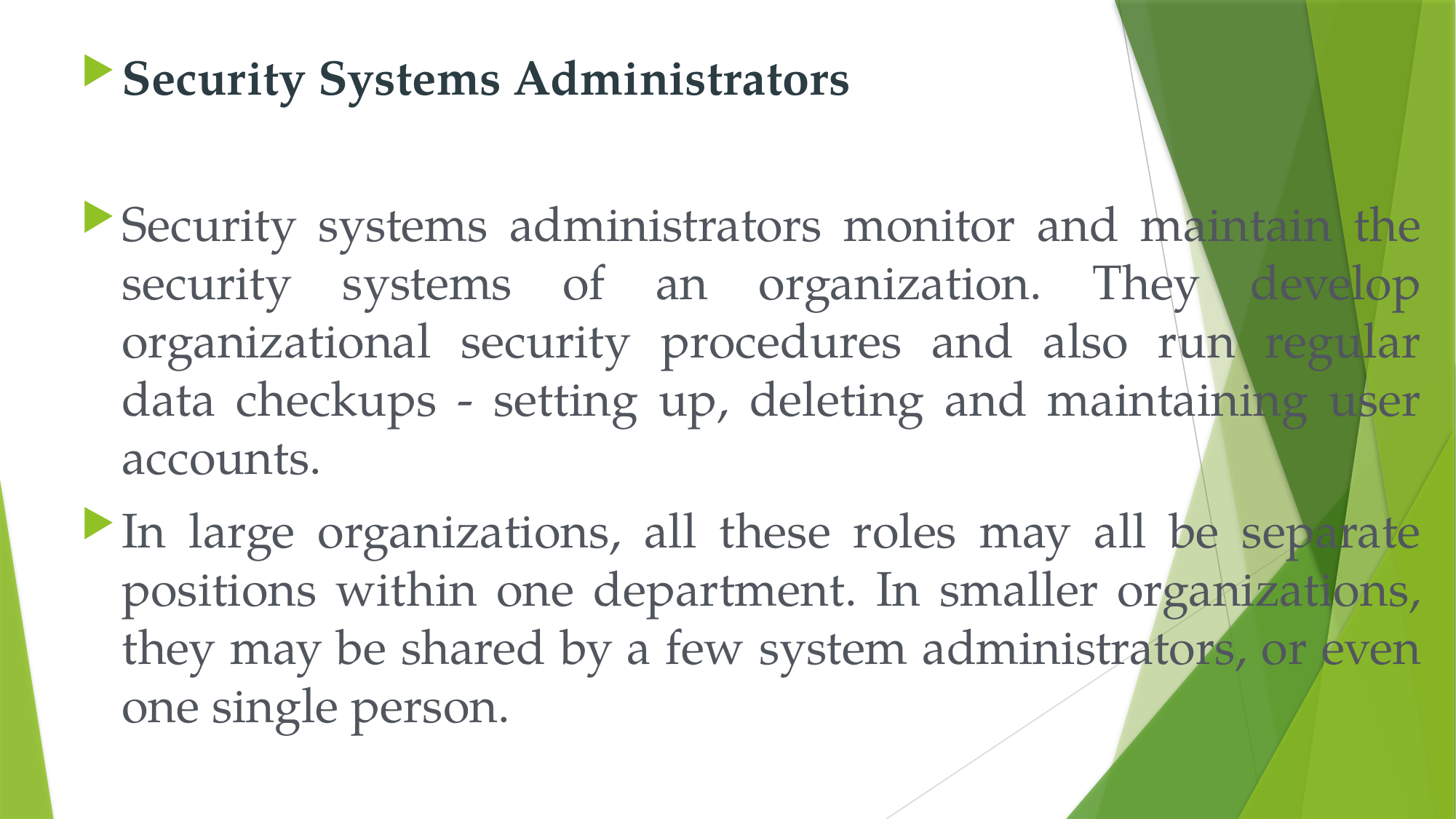

Security Systems Administrators

Security systems administrators monitor and maintain the security systems of an organization. They develop organizational security procedures and also run regular data checkups - setting up, deleting and maintaining user accounts.
In large organizations, all these roles may all be separate positions within one department. In smaller organizations, they may be shared by a few system administrators, or even one single person.